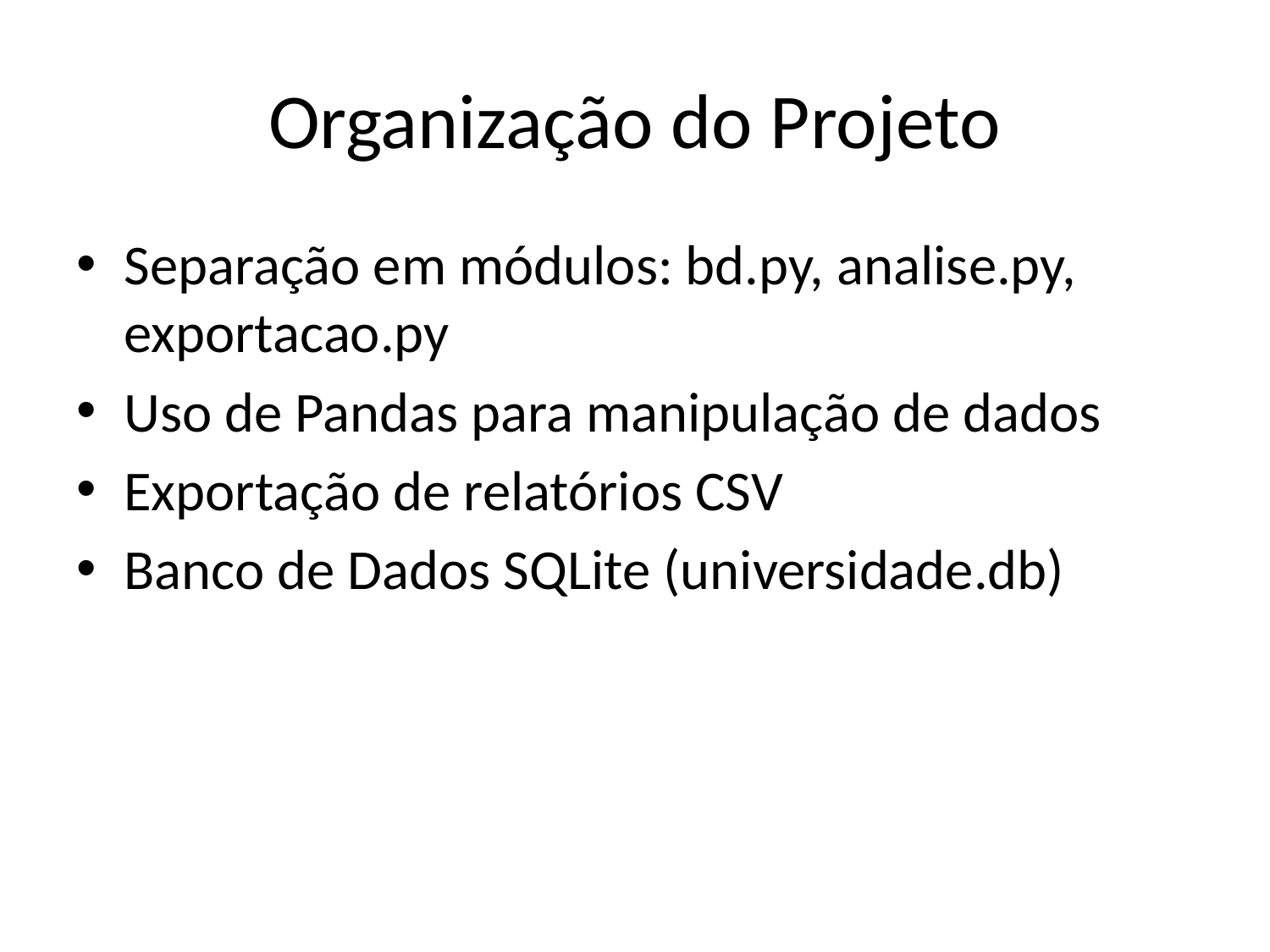

# Organização do Projeto
Separação em módulos: bd.py, analise.py, exportacao.py
Uso de Pandas para manipulação de dados
Exportação de relatórios CSV
Banco de Dados SQLite (universidade.db)